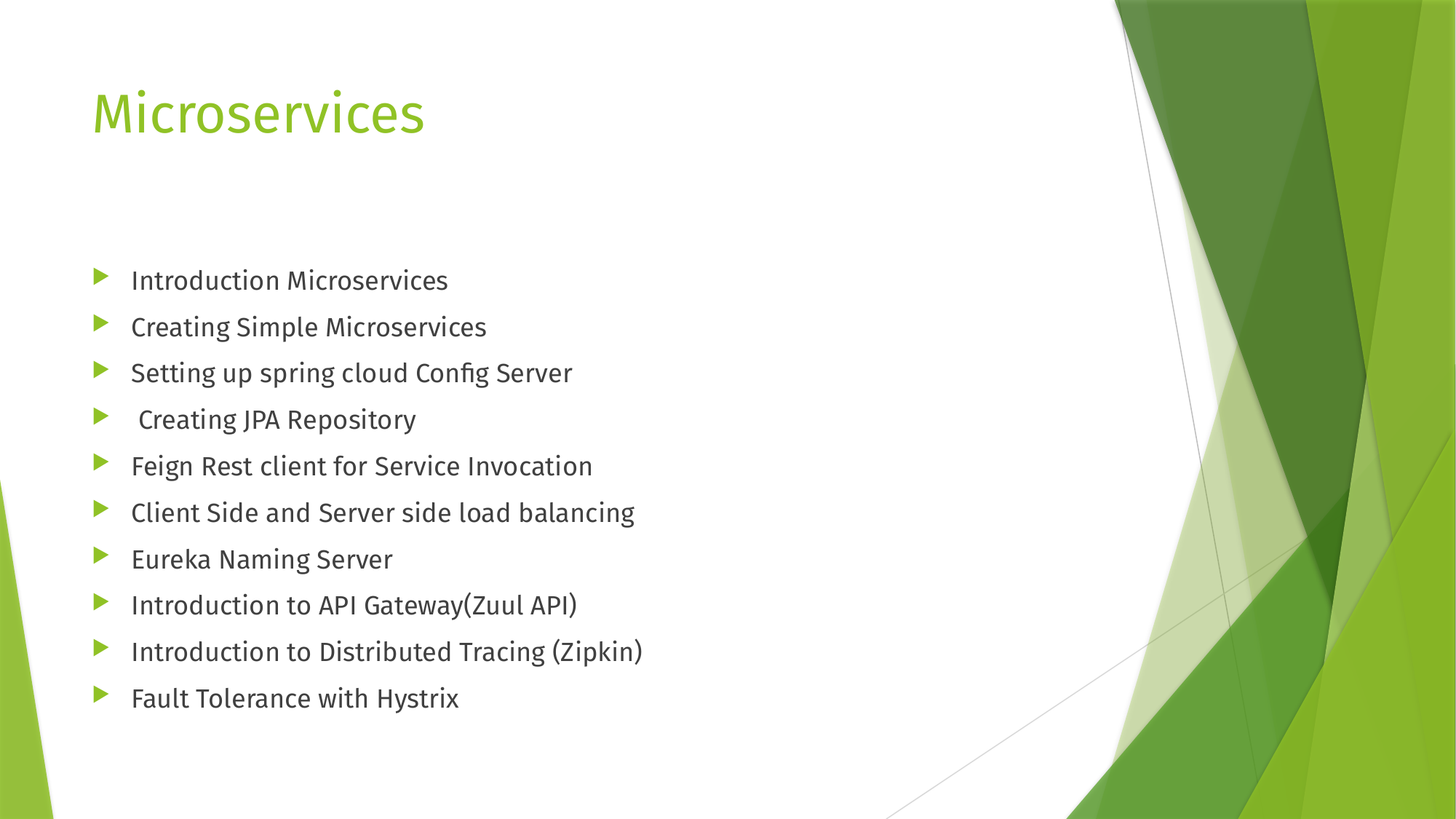

# Microservices
Introduction Microservices
Creating Simple Microservices
Setting up spring cloud Config Server
 Creating JPA Repository
Feign Rest client for Service Invocation
Client Side and Server side load balancing
Eureka Naming Server
Introduction to API Gateway(Zuul API)
Introduction to Distributed Tracing (Zipkin)
Fault Tolerance with Hystrix